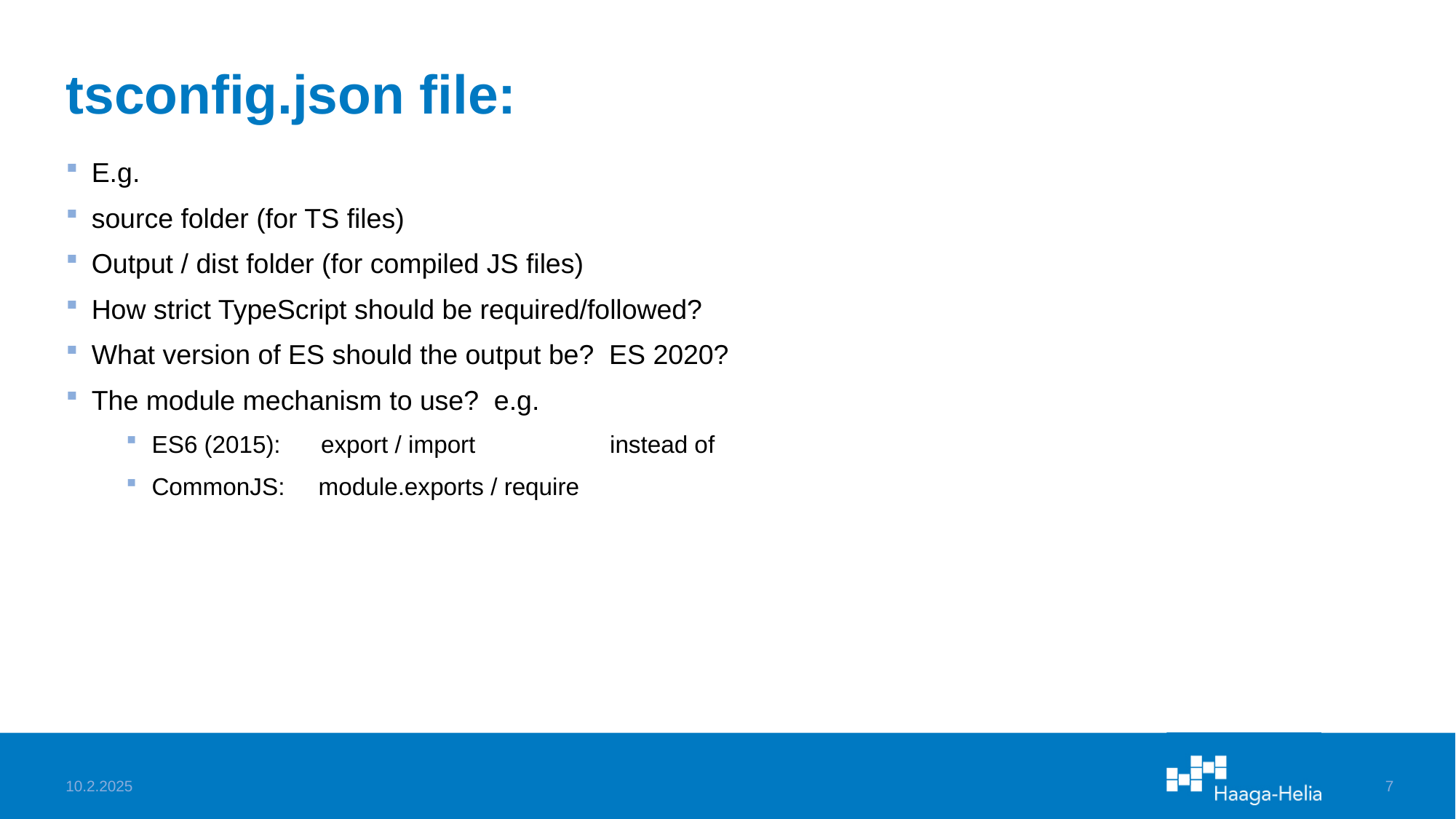

# tsconfig.json file:
E.g.
source folder (for TS files)
Output / dist folder (for compiled JS files)
How strict TypeScript should be required/followed?
What version of ES should the output be?  ES 2020?
The module mechanism to use?  e.g.
ES6 (2015):      export / import                    instead of
CommonJS:     module.exports / require
10.2.2025

7